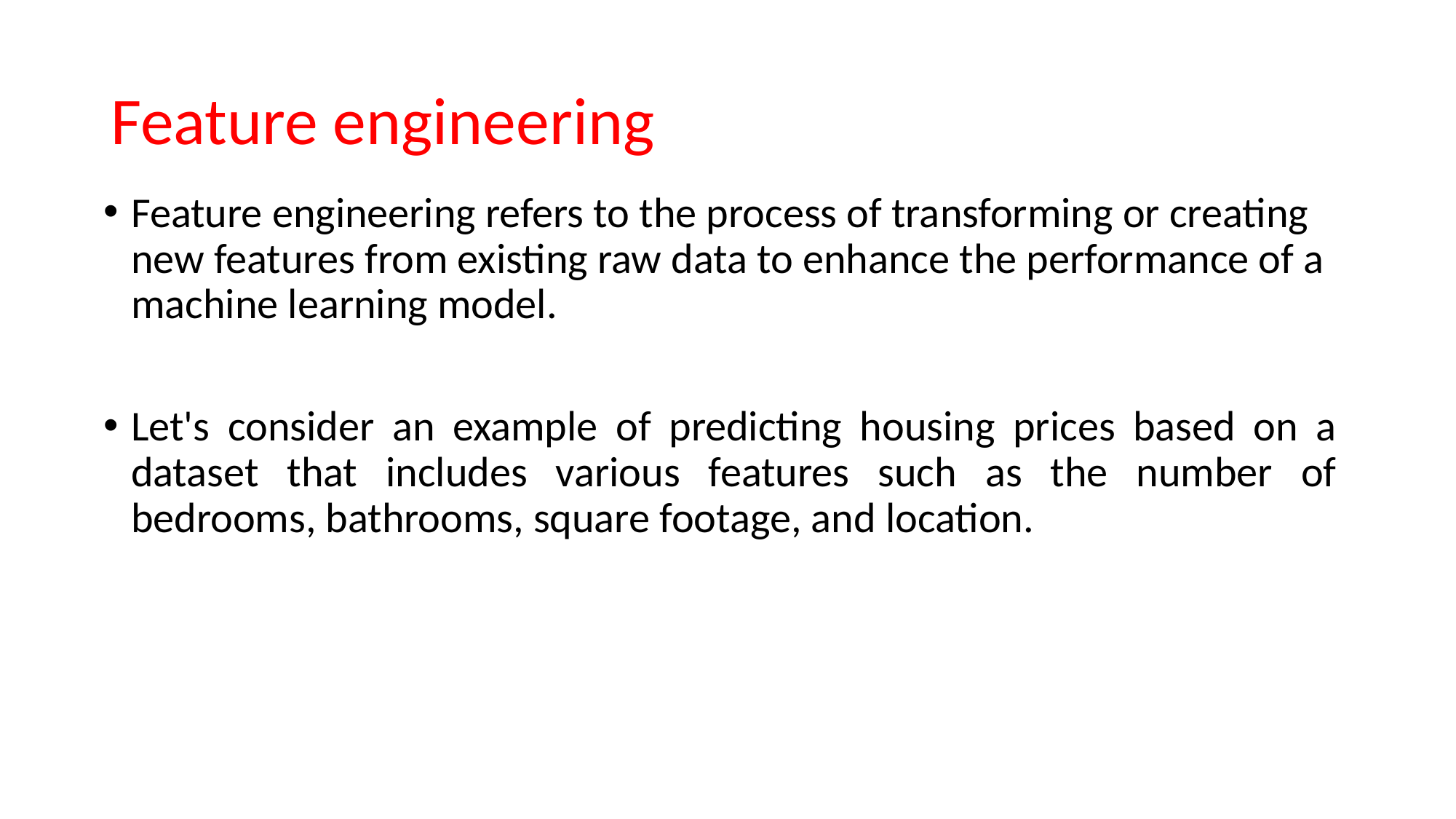

# Feature engineering
Feature engineering refers to the process of transforming or creating new features from existing raw data to enhance the performance of a machine learning model.

Let's consider an example of predicting housing prices based on a dataset that includes various features such as the number of bedrooms, bathrooms, square footage, and location.